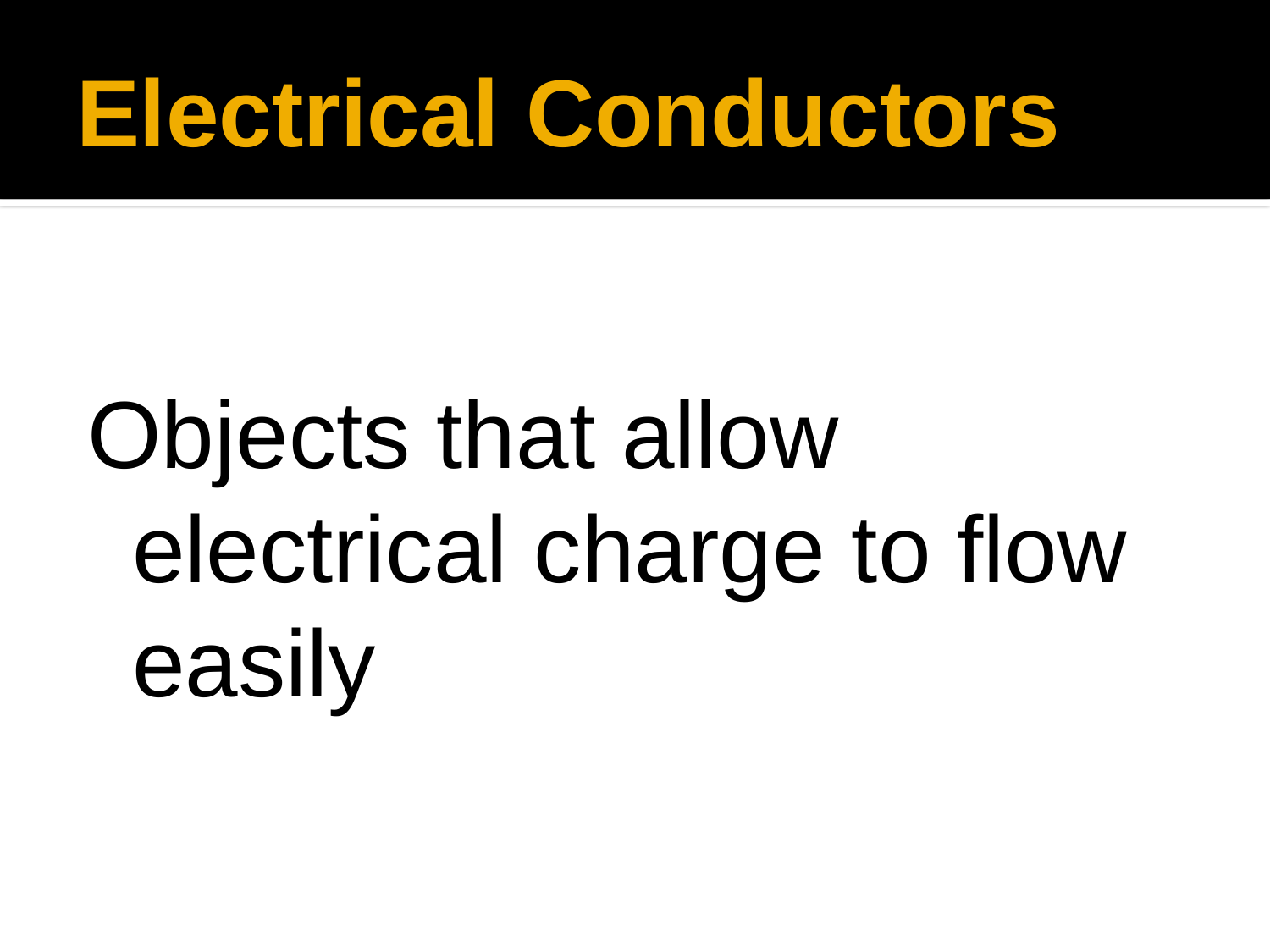

# Electrical Conductors

Objects that allow electrical charge to flow easily